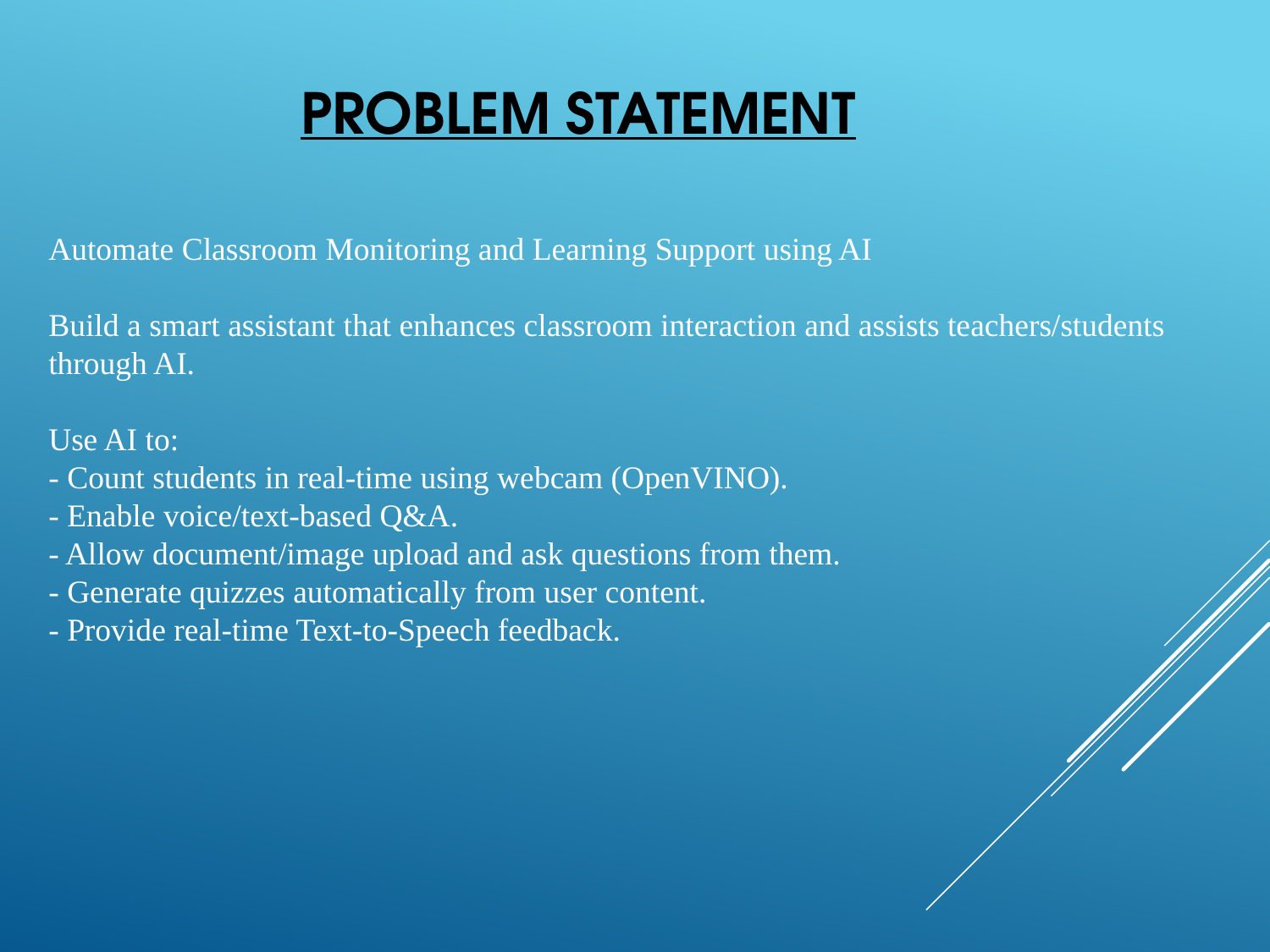

# PROBLEM STATEMENT

Automate Classroom Monitoring and Learning Support using AI
Build a smart assistant that enhances classroom interaction and assists teachers/students through AI.
Use AI to:
- Count students in real-time using webcam (OpenVINO).
- Enable voice/text-based Q&A.
- Allow document/image upload and ask questions from them.
- Generate quizzes automatically from user content.
- Provide real-time Text-to-Speech feedback.